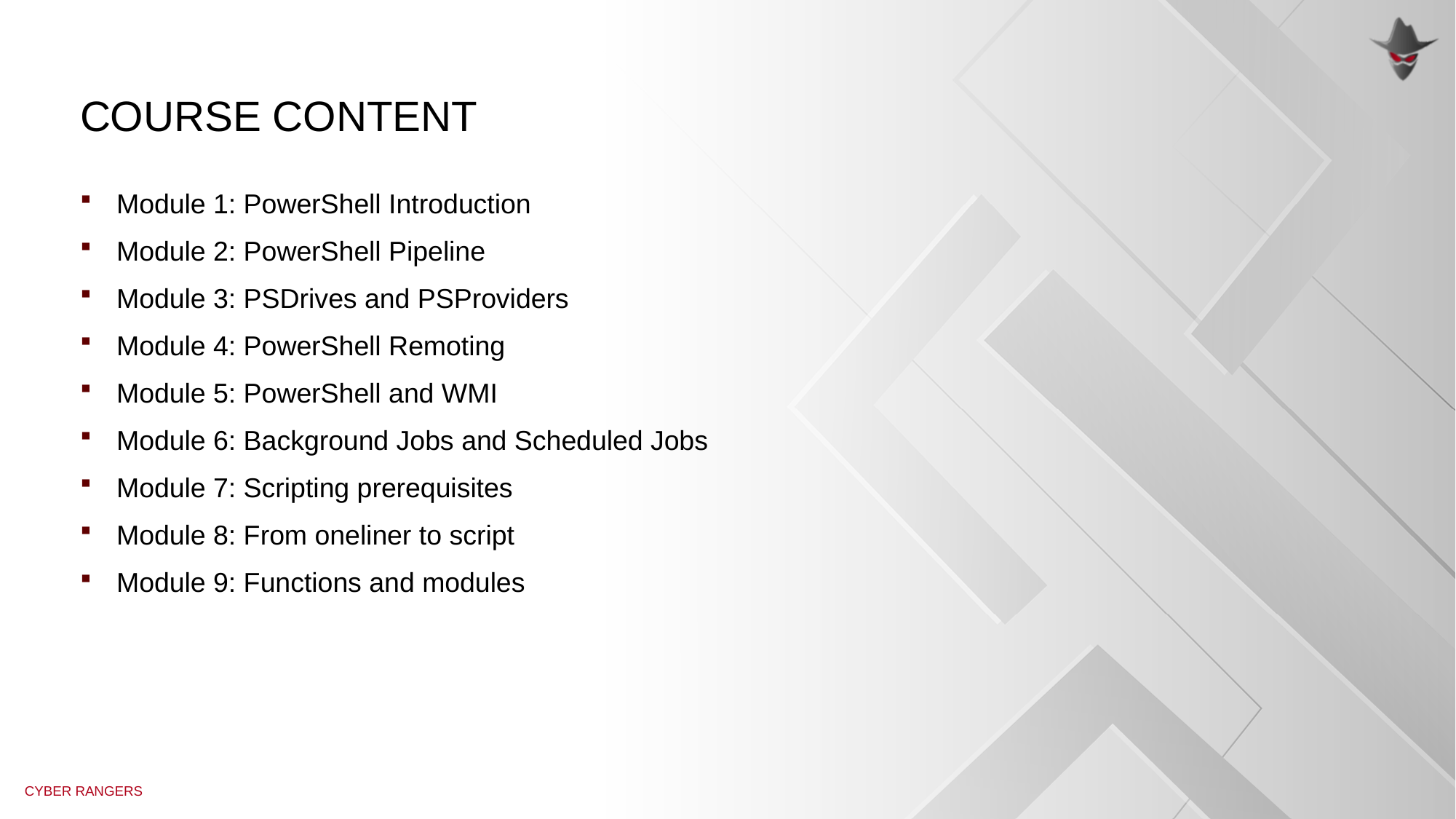

# Course content
Module 1: PowerShell Introduction
Module 2: PowerShell Pipeline
Module 3: PSDrives and PSProviders
Module 4: PowerShell Remoting
Module 5: PowerShell and WMI
Module 6: Background Jobs and Scheduled Jobs
Module 7: Scripting prerequisites
Module 8: From oneliner to script
Module 9: Functions and modules